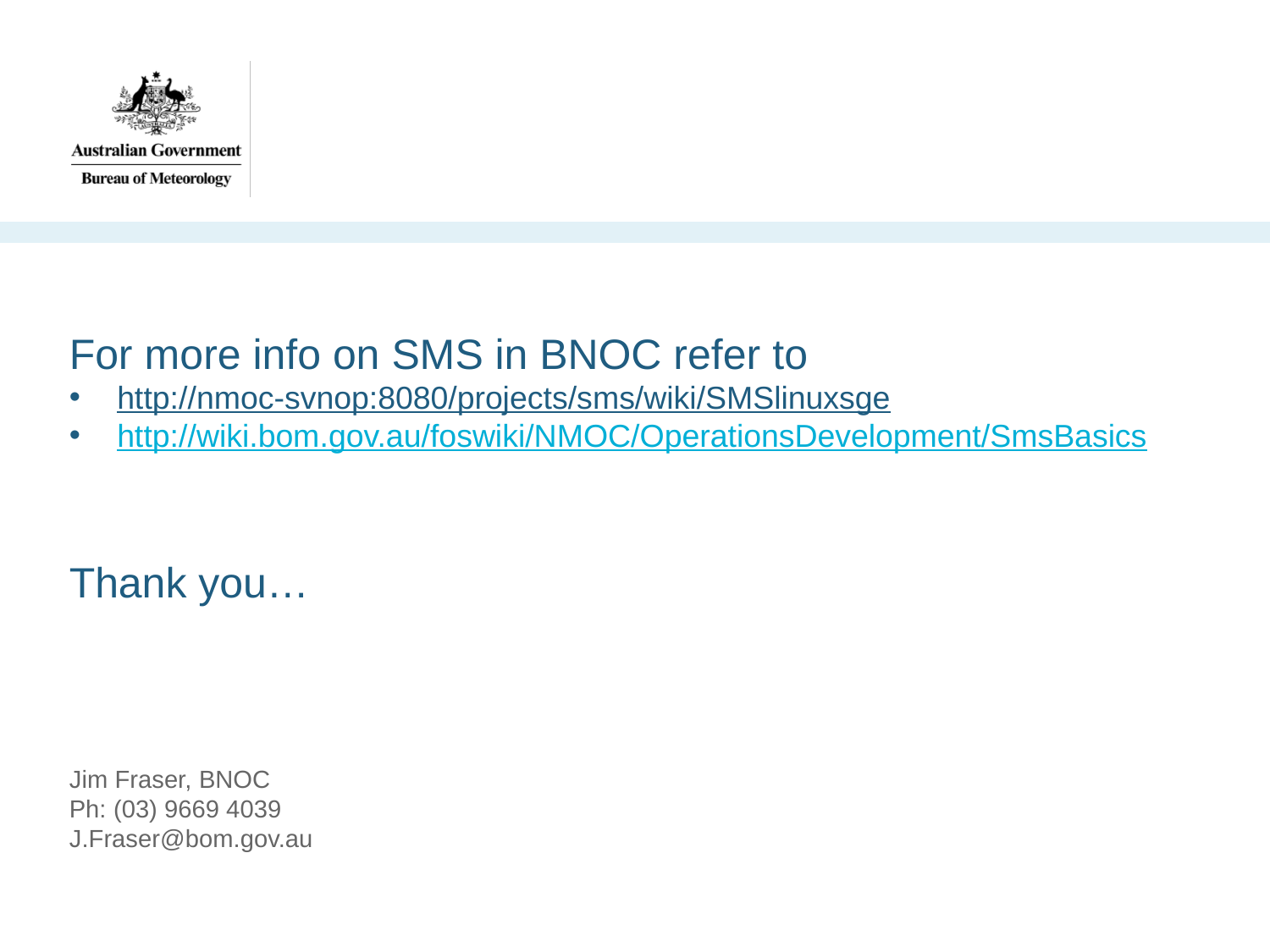

For more info on SMS in BNOC refer to
http://nmoc-svnop:8080/projects/sms/wiki/SMSlinuxsge
http://wiki.bom.gov.au/foswiki/NMOC/OperationsDevelopment/SmsBasics

Thank you…
Jim Fraser, BNOC
Ph: (03) 9669 4039
J.Fraser@bom.gov.au